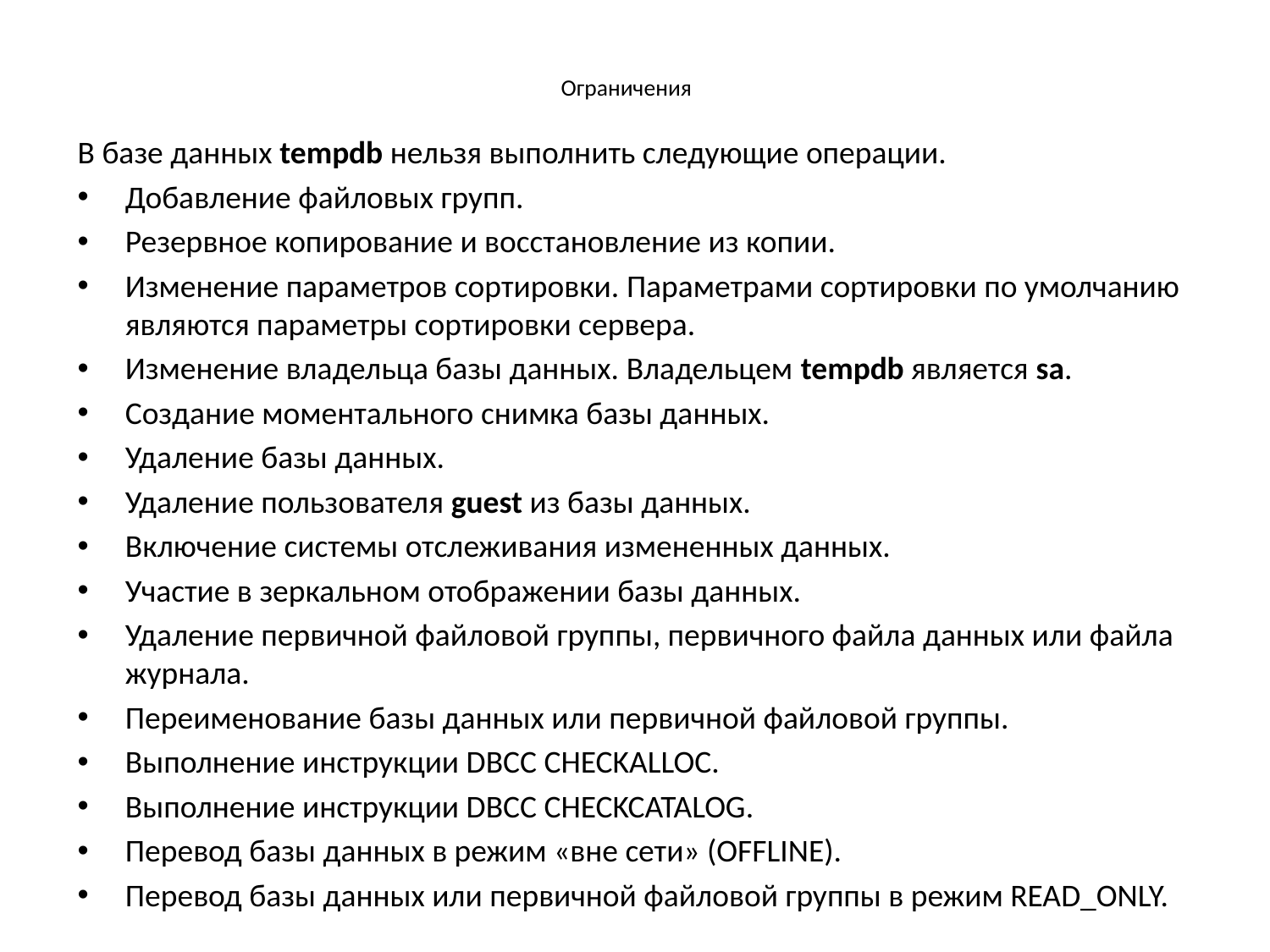

# Ограничения
В базе данных tempdb нельзя выполнить следующие операции.
Добавление файловых групп.
Резервное копирование и восстановление из копии.
Изменение параметров сортировки. Параметрами сортировки по умолчанию являются параметры сортировки сервера.
Изменение владельца базы данных. Владельцем tempdb является sa.
Создание моментального снимка базы данных.
Удаление базы данных.
Удаление пользователя guest из базы данных.
Включение системы отслеживания измененных данных.
Участие в зеркальном отображении базы данных.
Удаление первичной файловой группы, первичного файла данных или файла журнала.
Переименование базы данных или первичной файловой группы.
Выполнение инструкции DBCC CHECKALLOC.
Выполнение инструкции DBCC CHECKCATALOG.
Перевод базы данных в режим «вне сети» (OFFLINE).
Перевод базы данных или первичной файловой группы в режим READ_ONLY.